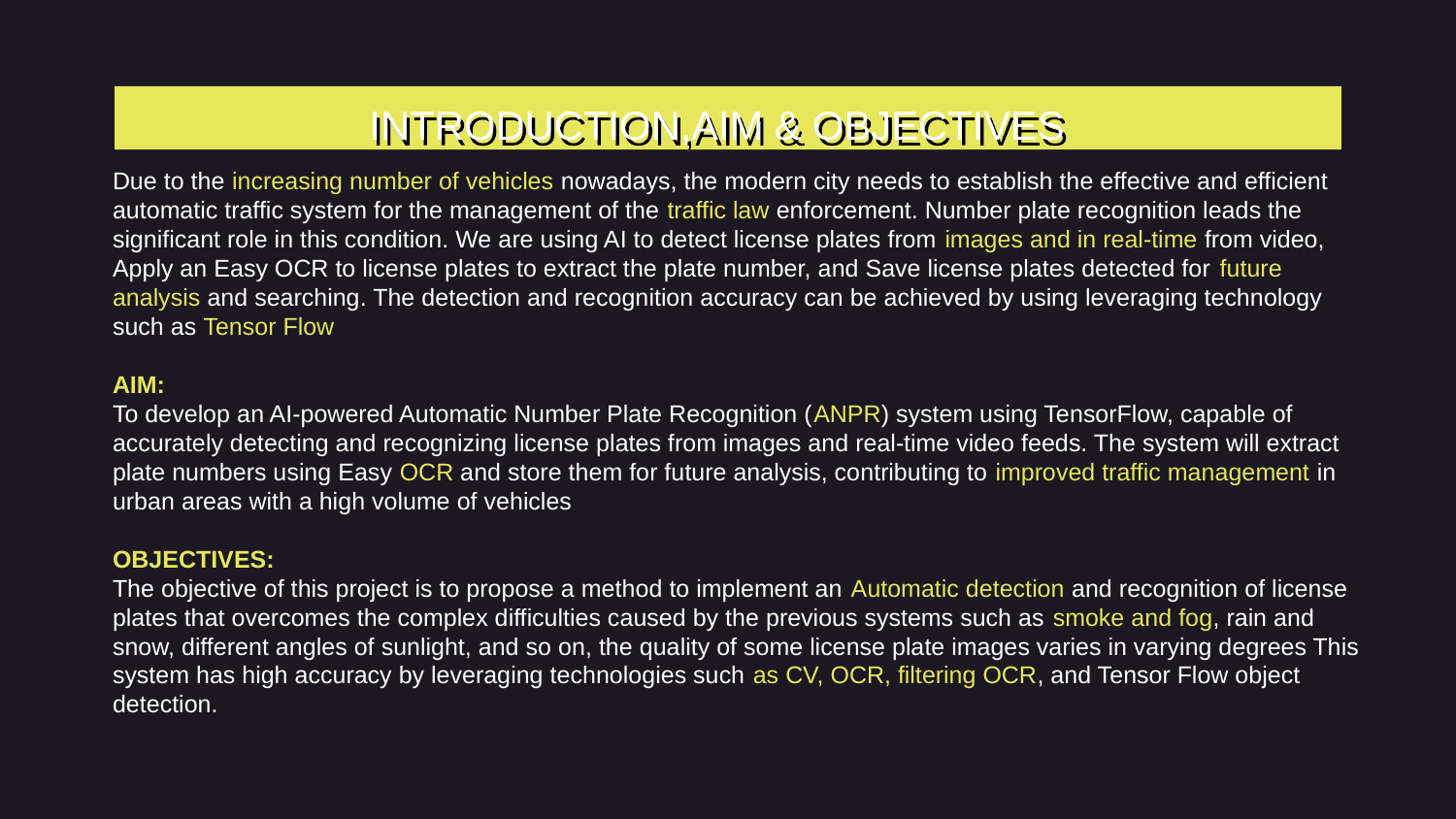

# INTRODUCTION,AIM & OBJECTIVES
Due to the increasing number of vehicles nowadays, the modern city needs to establish the effective and efficient automatic traffic system for the management of the traffic law enforcement. Number plate recognition leads the significant role in this condition. We are using AI to detect license plates from images and in real-time from video, Apply an Easy OCR to license plates to extract the plate number, and Save license plates detected for future analysis and searching. The detection and recognition accuracy can be achieved by using leveraging technology such as Tensor Flow
AIM:
To develop an AI-powered Automatic Number Plate Recognition (ANPR) system using TensorFlow, capable of accurately detecting and recognizing license plates from images and real-time video feeds. The system will extract plate numbers using Easy OCR and store them for future analysis, contributing to improved traffic management in urban areas with a high volume of vehicles
OBJECTIVES:
The objective of this project is to propose a method to implement an Automatic detection and recognition of license plates that overcomes the complex difficulties caused by the previous systems such as smoke and fog, rain and snow, different angles of sunlight, and so on, the quality of some license plate images varies in varying degrees This system has high accuracy by leveraging technologies such as CV, OCR, filtering OCR, and Tensor Flow object detection.